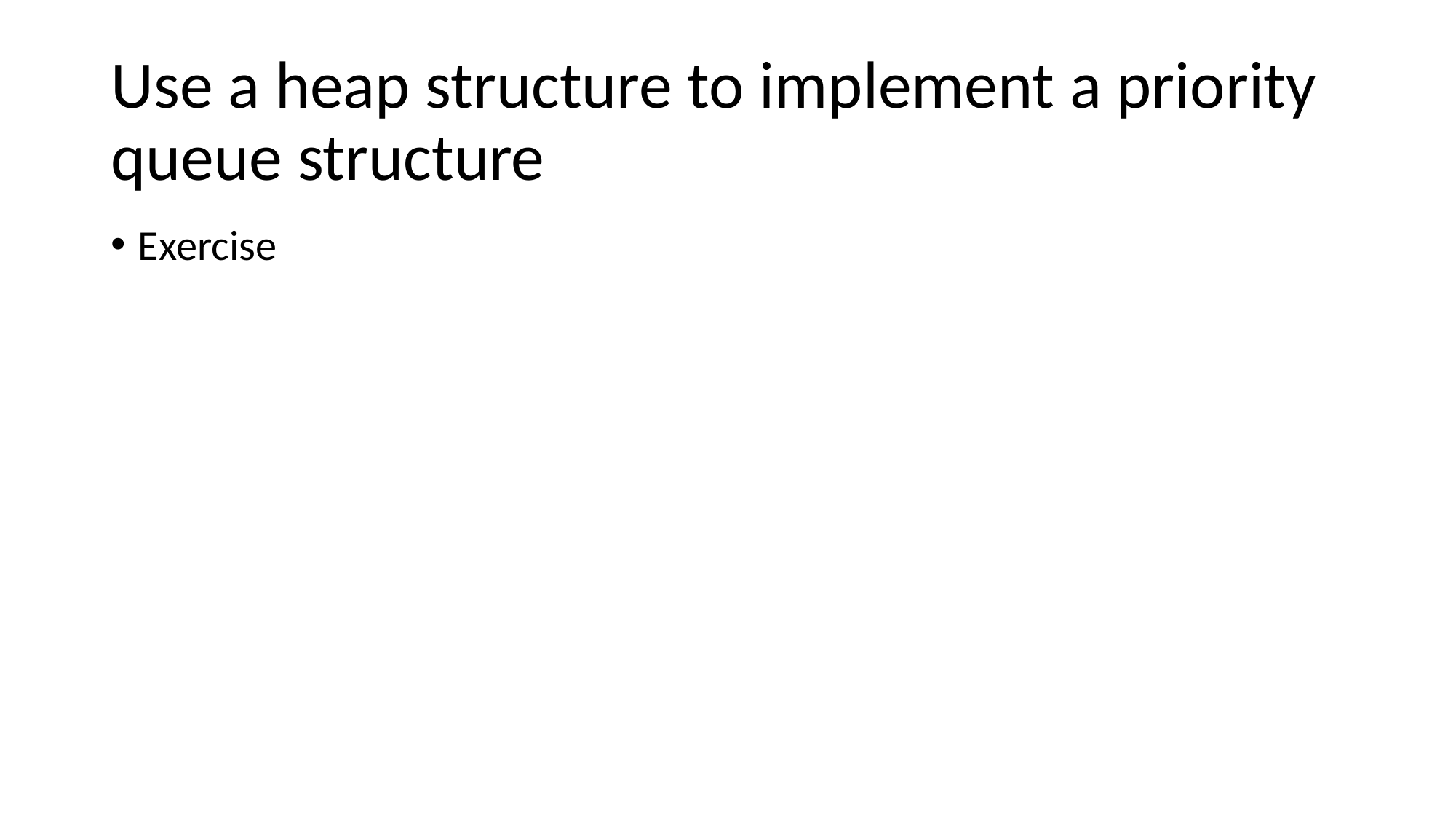

# Use a heap structure to implement a priority queue structure
Exercise